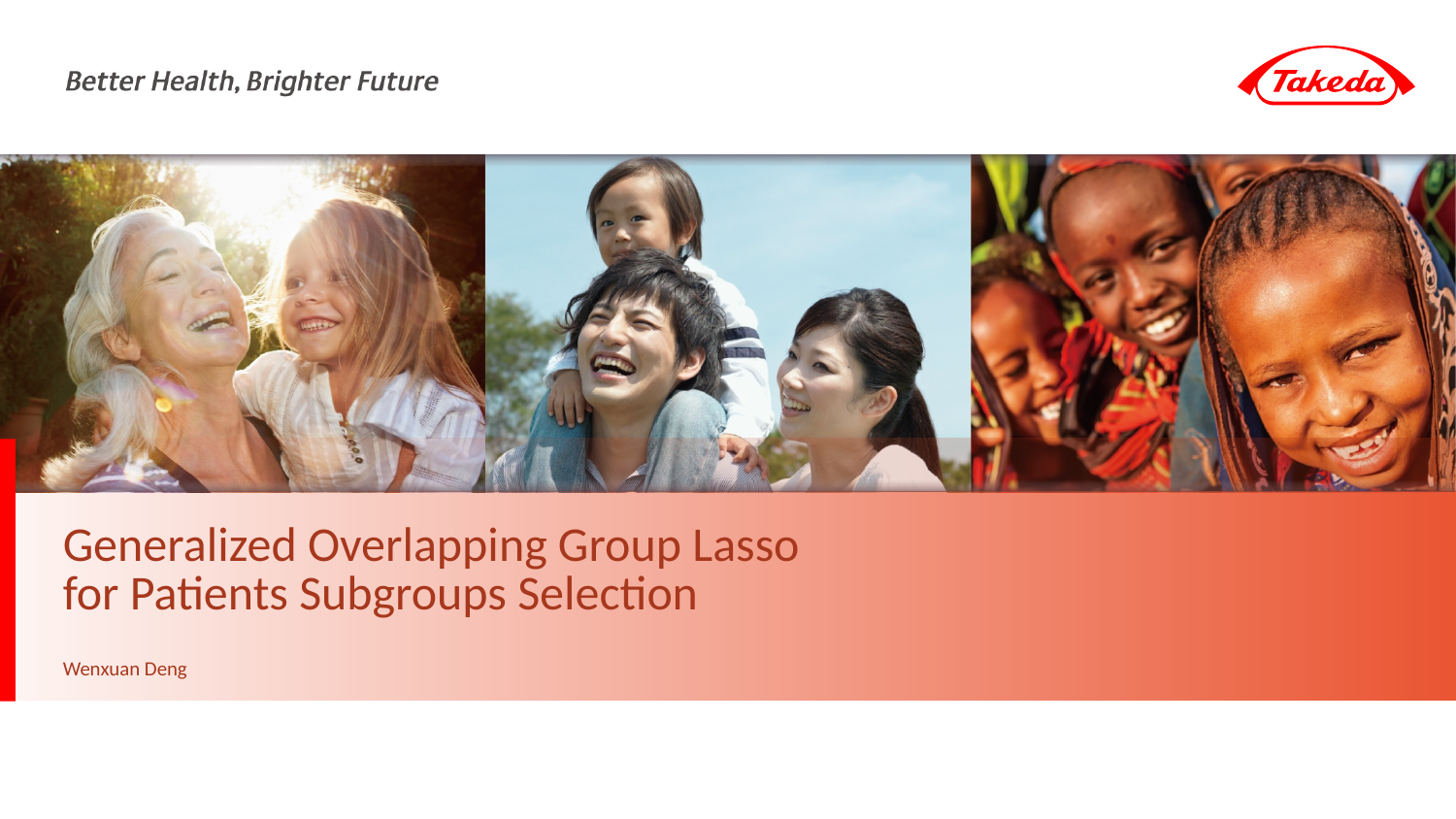

# Generalized Overlapping Group Lasso for Patients Subgroups Selection
Wenxuan Deng